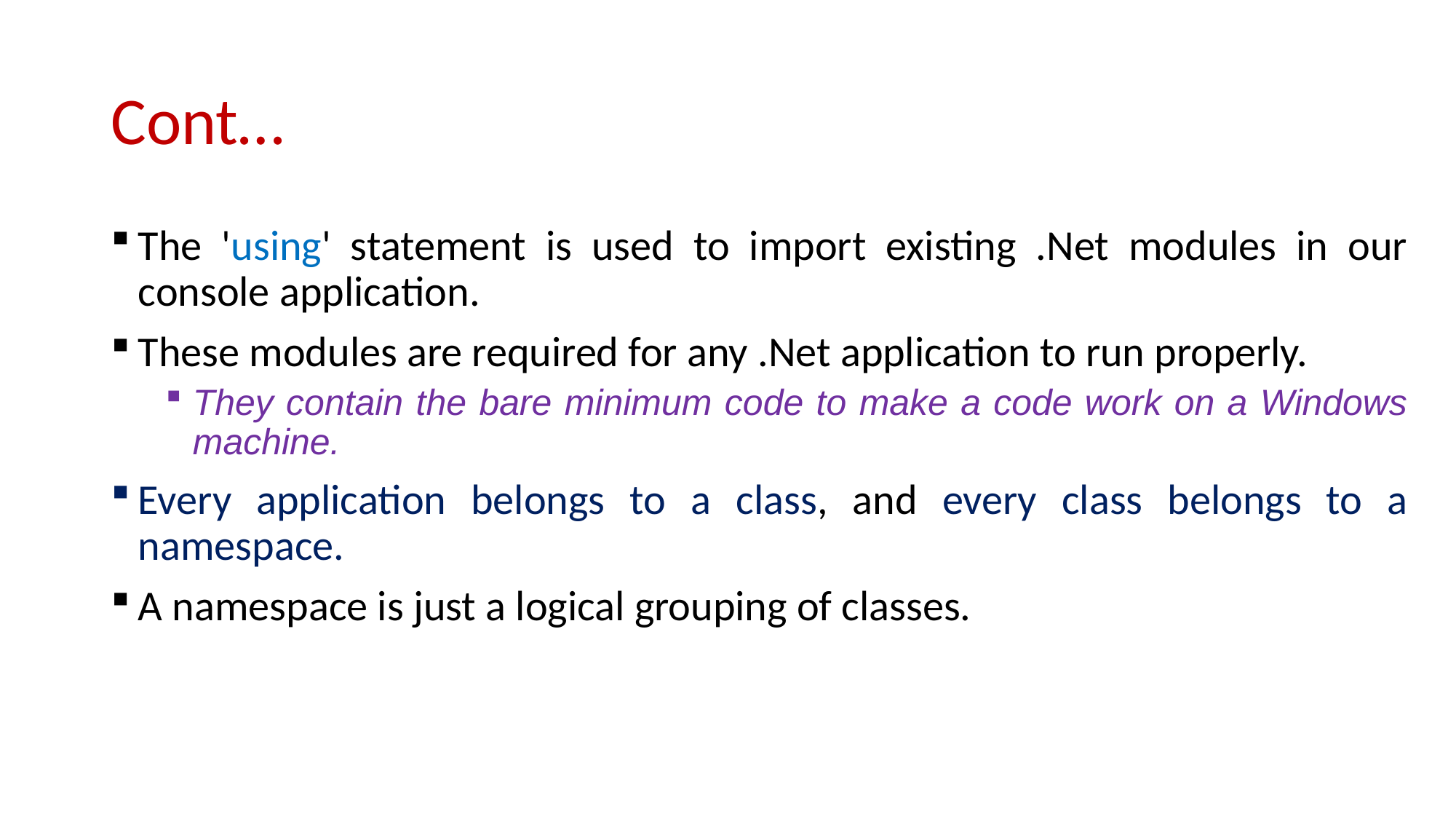

# Cont…
The 'using' statement is used to import existing .Net modules in our console application.
These modules are required for any .Net application to run properly.
They contain the bare minimum code to make a code work on a Windows machine.
Every application belongs to a class, and every class belongs to a namespace.
A namespace is just a logical grouping of classes.